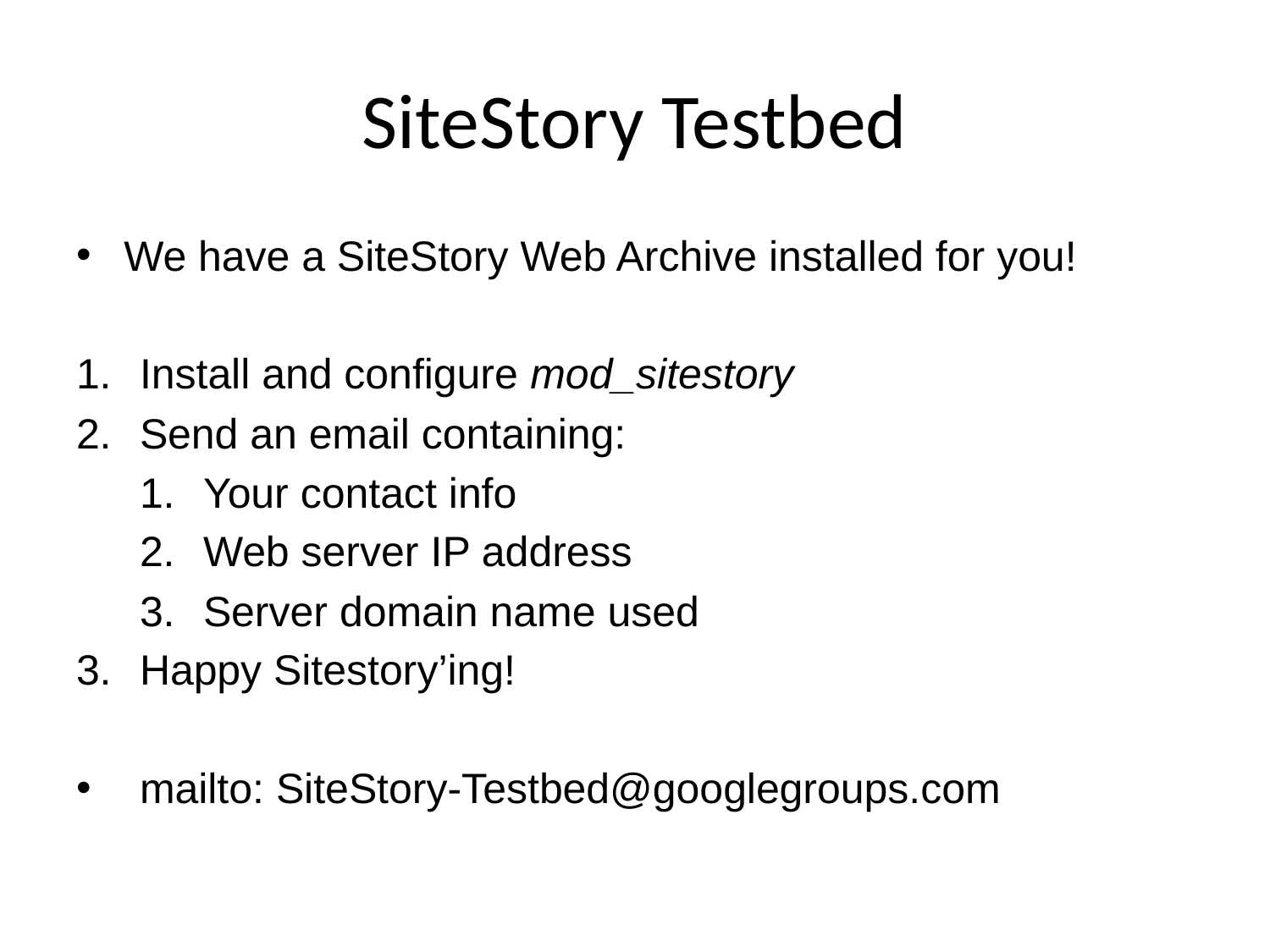

# SiteStory Testbed
We have a SiteStory Web Archive installed for you!

Install and configure mod_sitestory
Send an email containing:
Your contact info
Web server IP address
Server domain name used
Happy Sitestory’ing!

mailto: SiteStory-Testbed@googlegroups.com